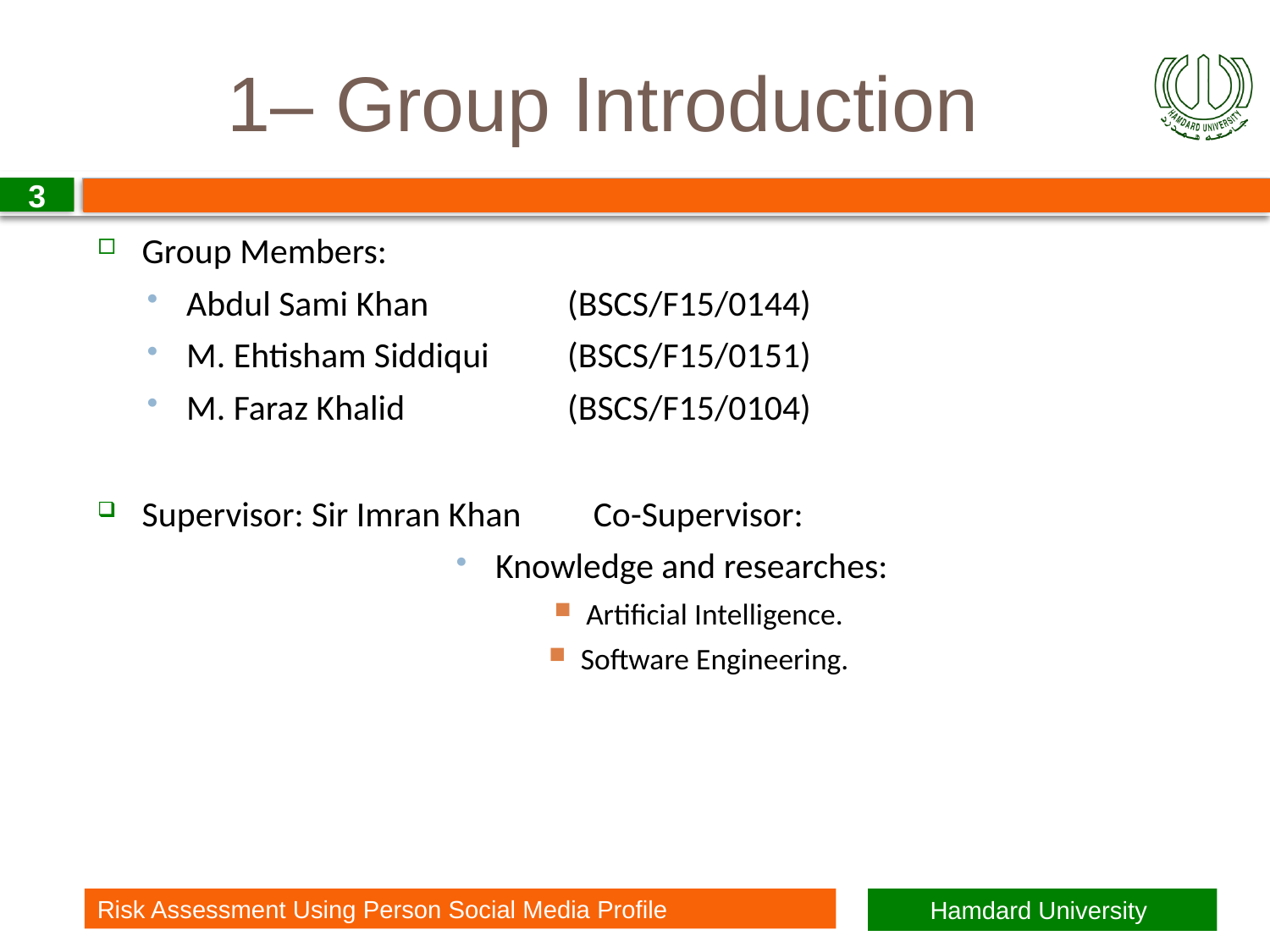

# 1– Group Introduction
3
Group Members:
Abdul Sami Khan		(BSCS/F15/0144)
M. Ehtisham Siddiqui   	(BSCS/F15/0151)
M. Faraz Khalid		(BSCS/F15/0104)

Supervisor: Sir Imran Khan         Co-Supervisor:
Knowledge and researches:
Artificial Intelligence.
Software Engineering.
Risk Assessment Using Person Social Media Profile
Hamdard University